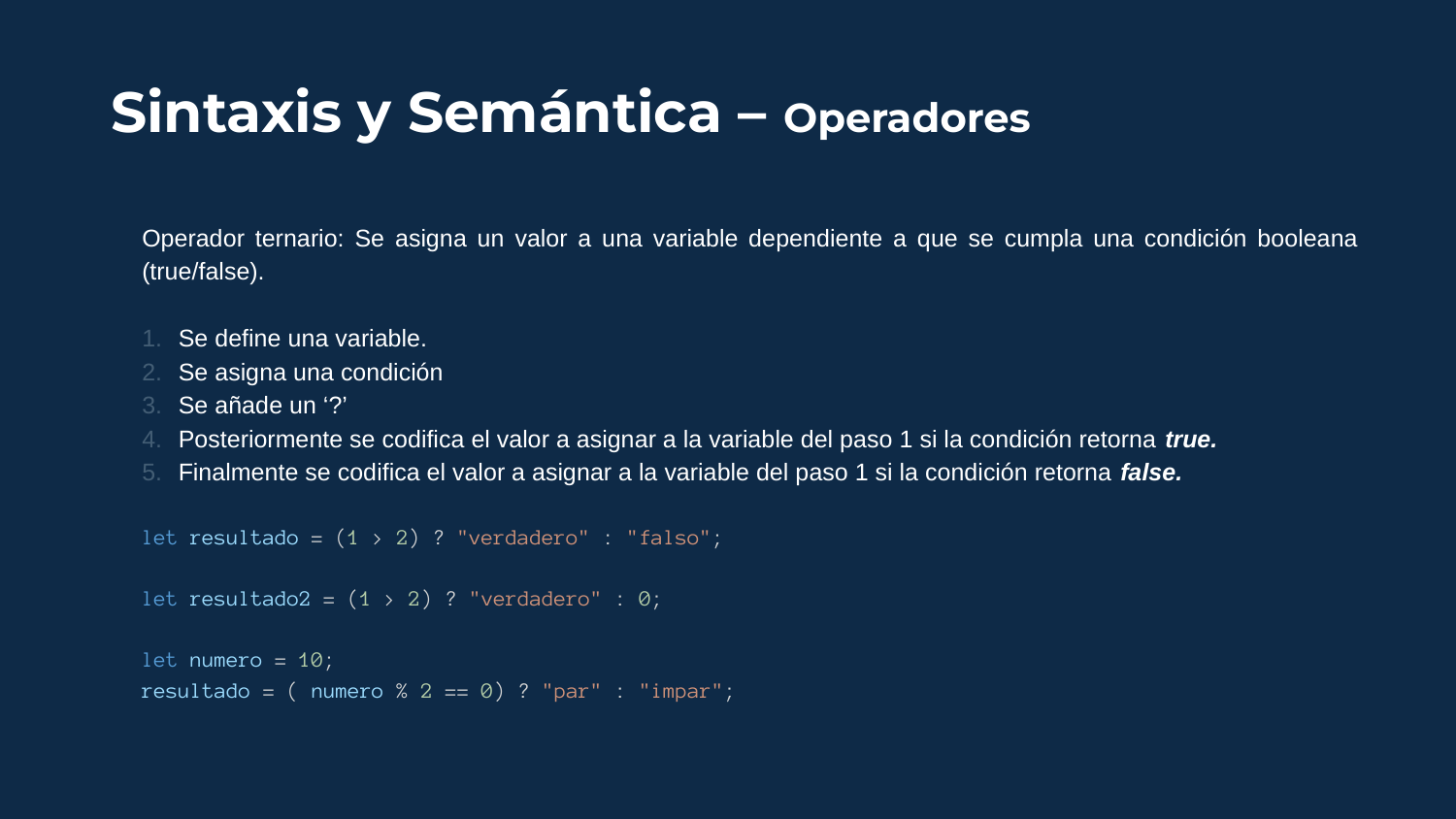

Sintaxis y Semántica – Operadores
Operador ternario: Se asigna un valor a una variable dependiente a que se cumpla una condición booleana (true/false).

Se define una variable.
Se asigna una condición
Se añade un ‘?’
Posteriormente se codifica el valor a asignar a la variable del paso 1 si la condición retorna true.
Finalmente se codifica el valor a asignar a la variable del paso 1 si la condición retorna false.

let resultado = (1 > 2) ? "verdadero" : "falso";
let resultado2 = (1 > 2) ? "verdadero" : 0;
let numero = 10;
resultado = ( numero % 2 == 0) ? "par" : "impar";